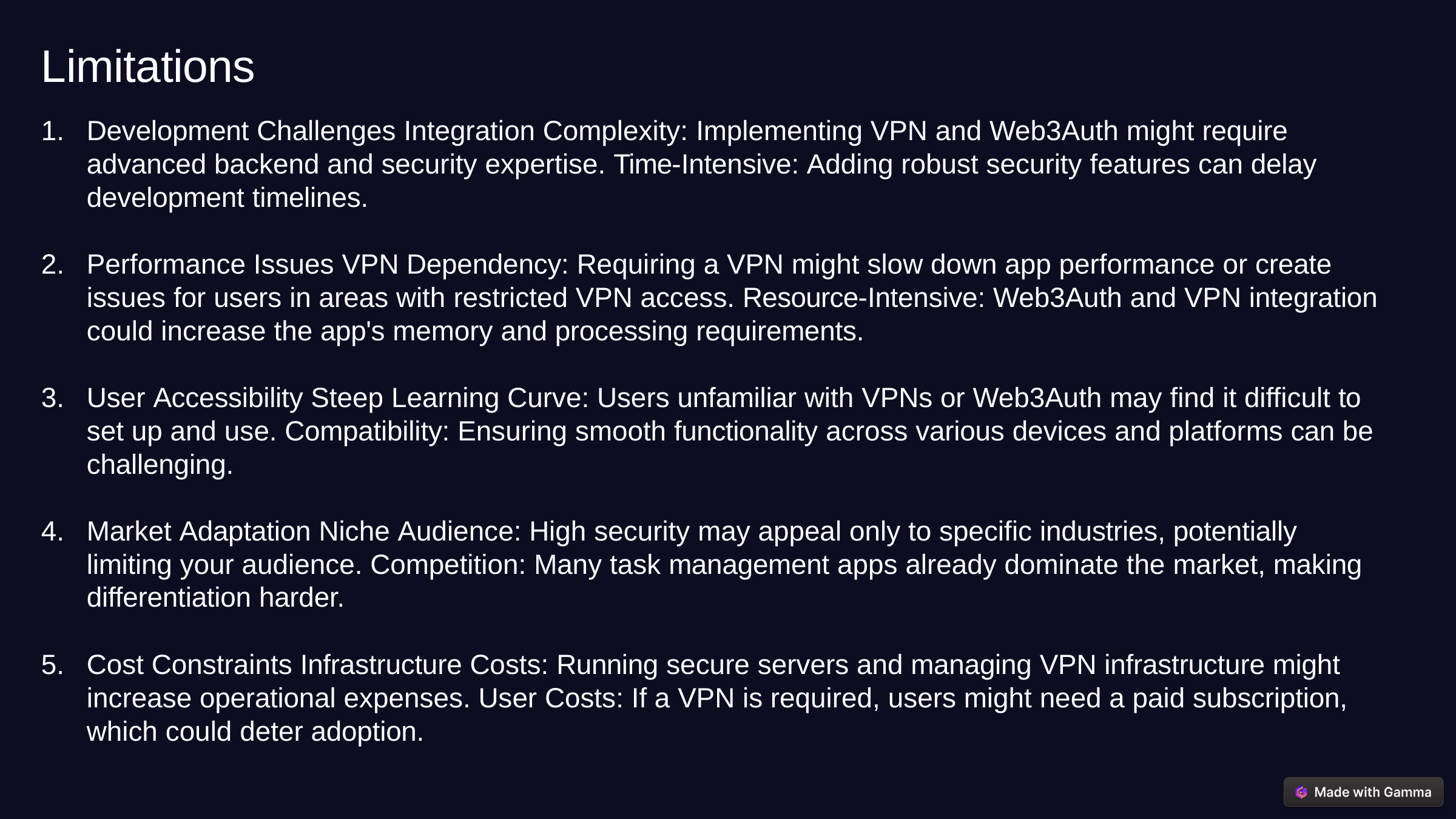

# Limitations
Development Challenges Integration Complexity: Implementing VPN and Web3Auth might require advanced backend and security expertise. Time-Intensive: Adding robust security features can delay development timelines.

Performance Issues VPN Dependency: Requiring a VPN might slow down app performance or create issues for users in areas with restricted VPN access. Resource-Intensive: Web3Auth and VPN integration could increase the app's memory and processing requirements.

User Accessibility Steep Learning Curve: Users unfamiliar with VPNs or Web3Auth may find it difficult to set up and use. Compatibility: Ensuring smooth functionality across various devices and platforms can be challenging.

Market Adaptation Niche Audience: High security may appeal only to specific industries, potentially limiting your audience. Competition: Many task management apps already dominate the market, making differentiation harder.

Cost Constraints Infrastructure Costs: Running secure servers and managing VPN infrastructure might increase operational expenses. User Costs: If a VPN is required, users might need a paid subscription, which could deter adoption.